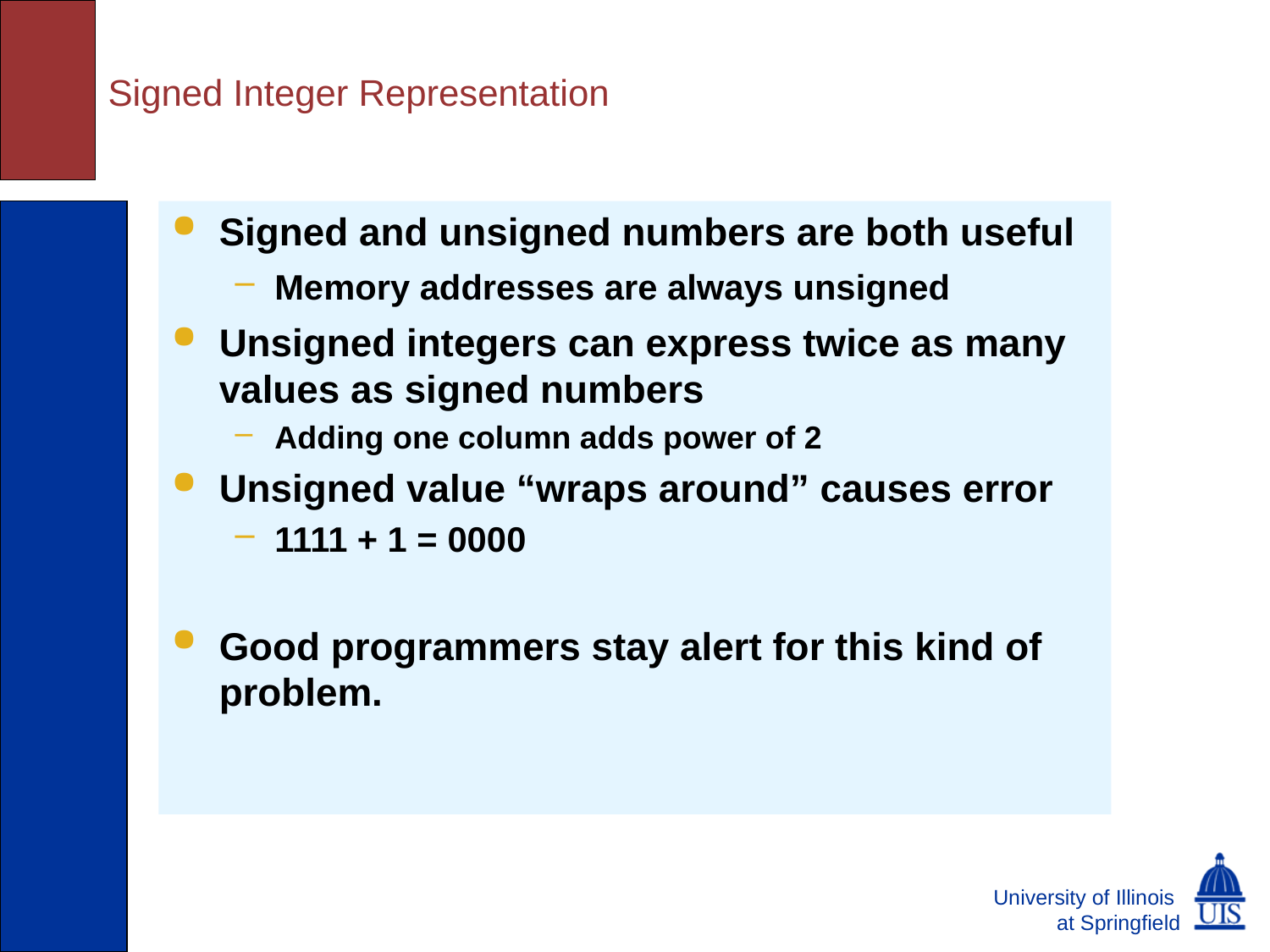

# Signed Integer Representation
Signed and unsigned numbers are both useful
Memory addresses are always unsigned
Unsigned integers can express twice as many values as signed numbers
Adding one column adds power of 2
Unsigned value “wraps around” causes error
1111 + 1 = 0000

Good programmers stay alert for this kind of problem.